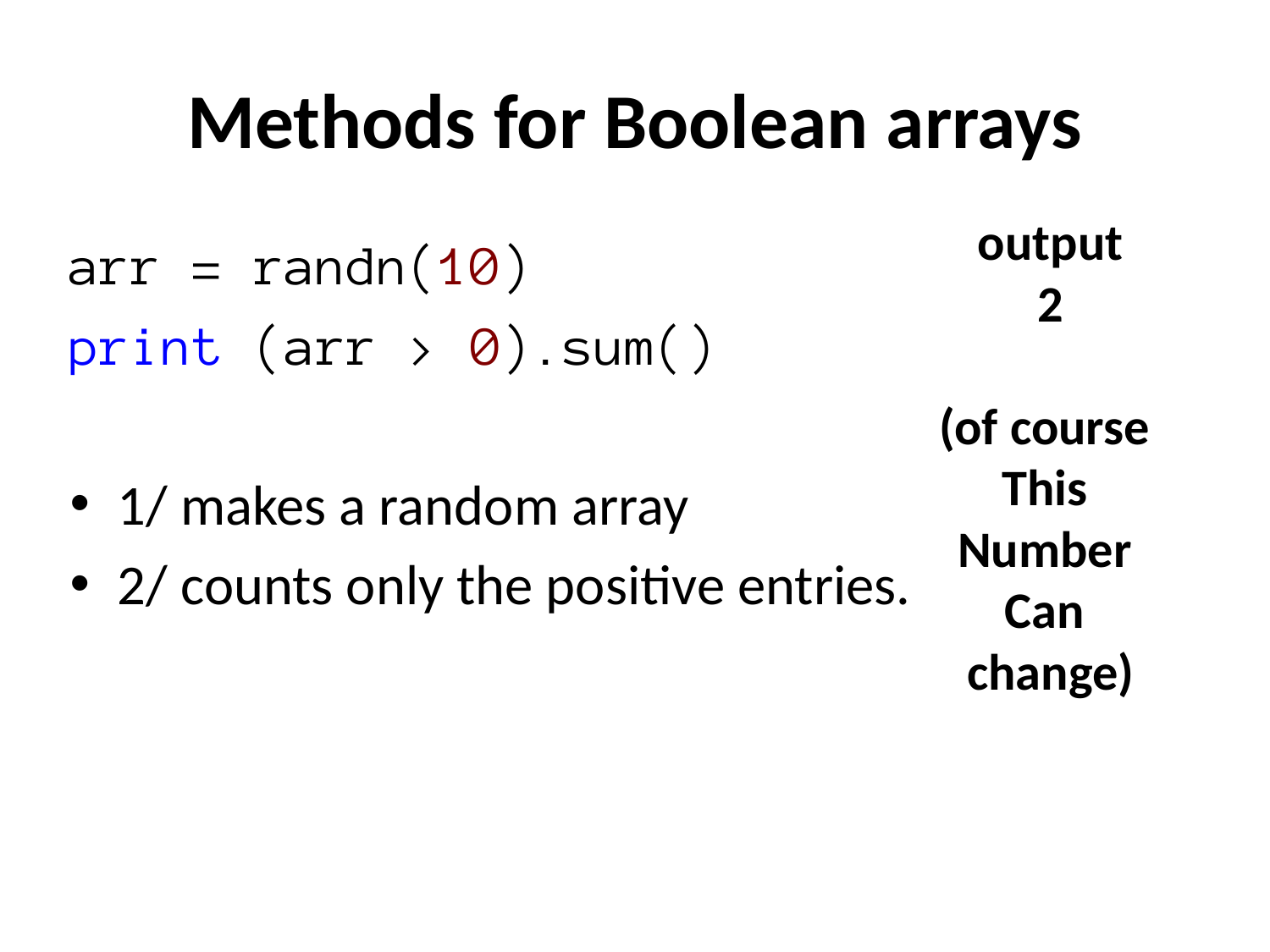

# Methods for Boolean arrays
output
2

(of course
This
Number
Can
change)

arr = randn(10)
print (arr > 0).sum()

1/ makes a random array
2/ counts only the positive entries.